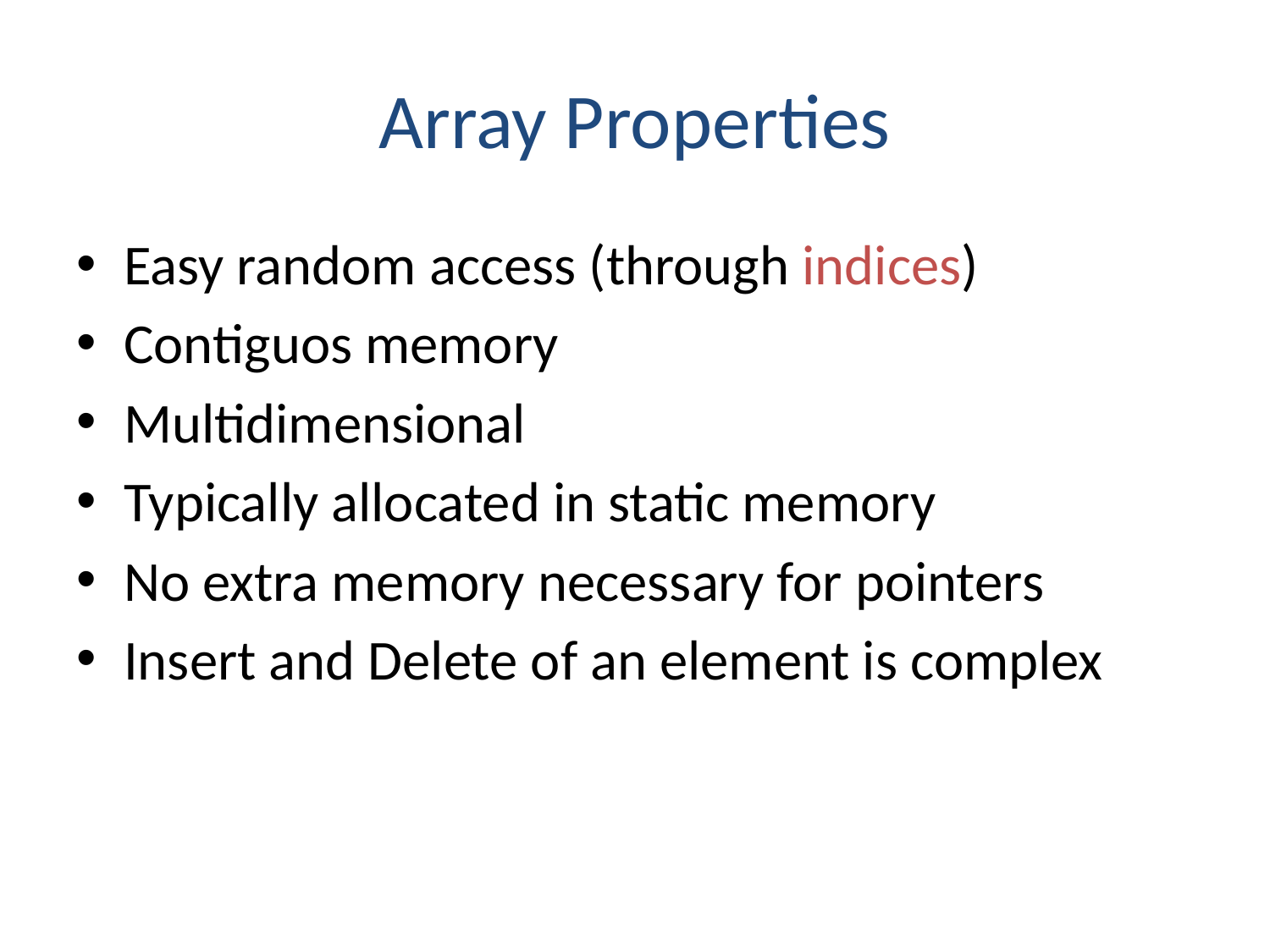

# Array Properties
Easy random access (through indices)
Contiguos memory
Multidimensional
Typically allocated in static memory
No extra memory necessary for pointers
Insert and Delete of an element is complex